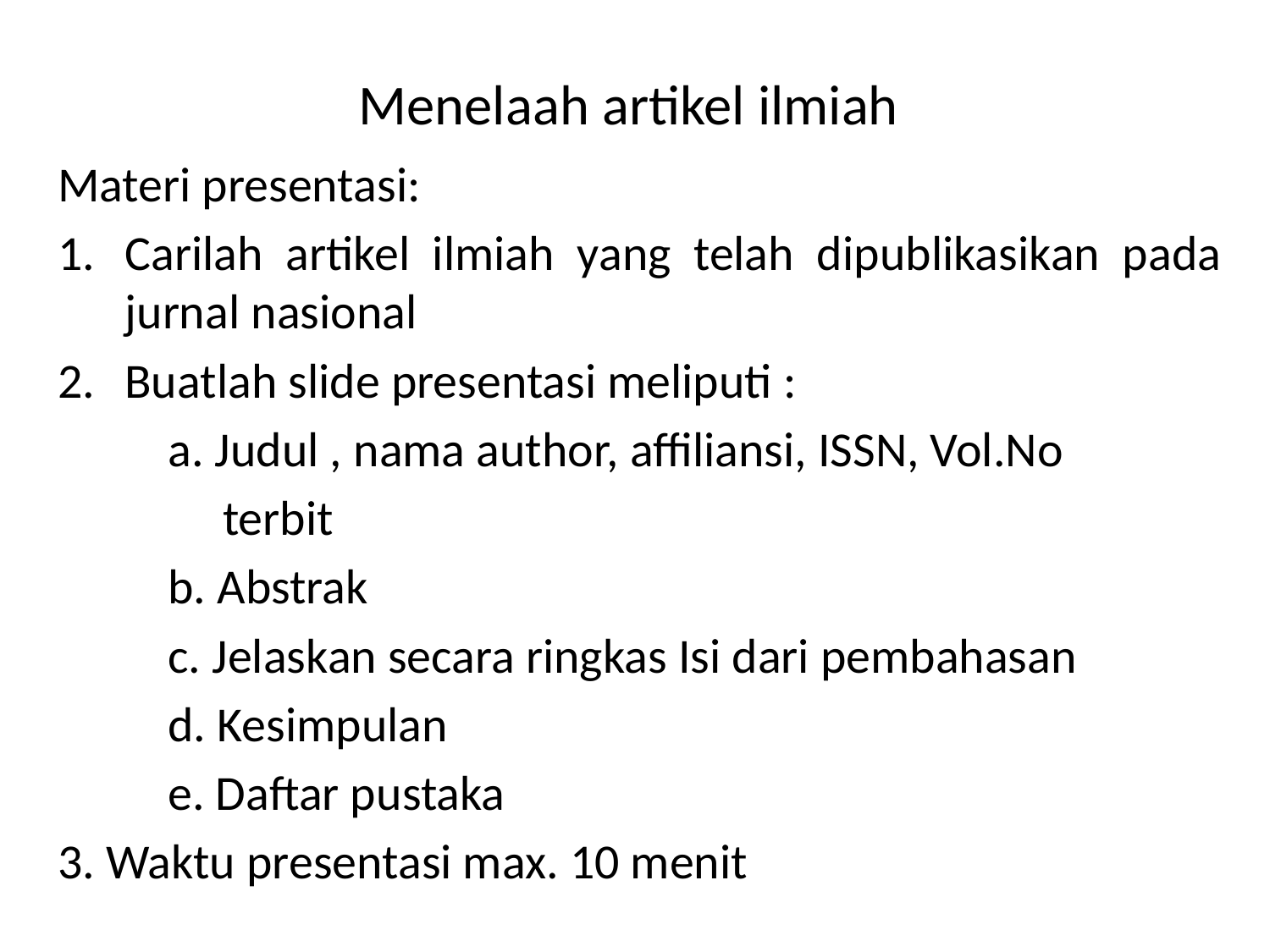

# Menelaah artikel ilmiah
Materi presentasi:
Carilah artikel ilmiah yang telah dipublikasikan pada jurnal nasional
Buatlah slide presentasi meliputi :
	a. Judul , nama author, affiliansi, ISSN, Vol.No
               terbit
	b. Abstrak
	c. Jelaskan secara ringkas Isi dari pembahasan
	d. Kesimpulan
	e. Daftar pustaka
3. Waktu presentasi max. 10 menit